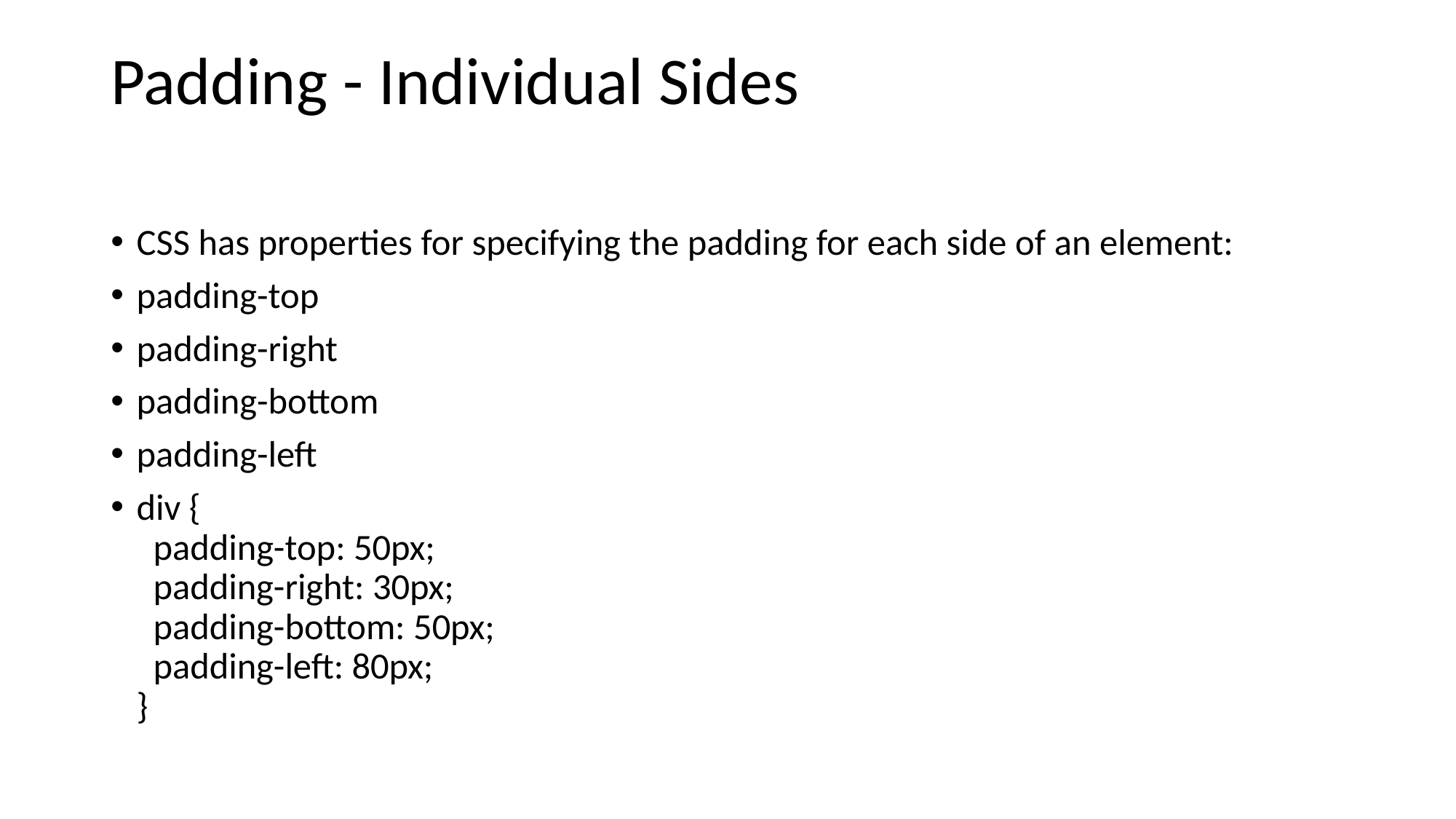

# Padding - Individual Sides
CSS has properties for specifying the padding for each side of an element:
padding-top
padding-right
padding-bottom
padding-left
div {
  padding-top: 50px;
  padding-right: 30px;
  padding-bottom: 50px;
  padding-left: 80px;
}